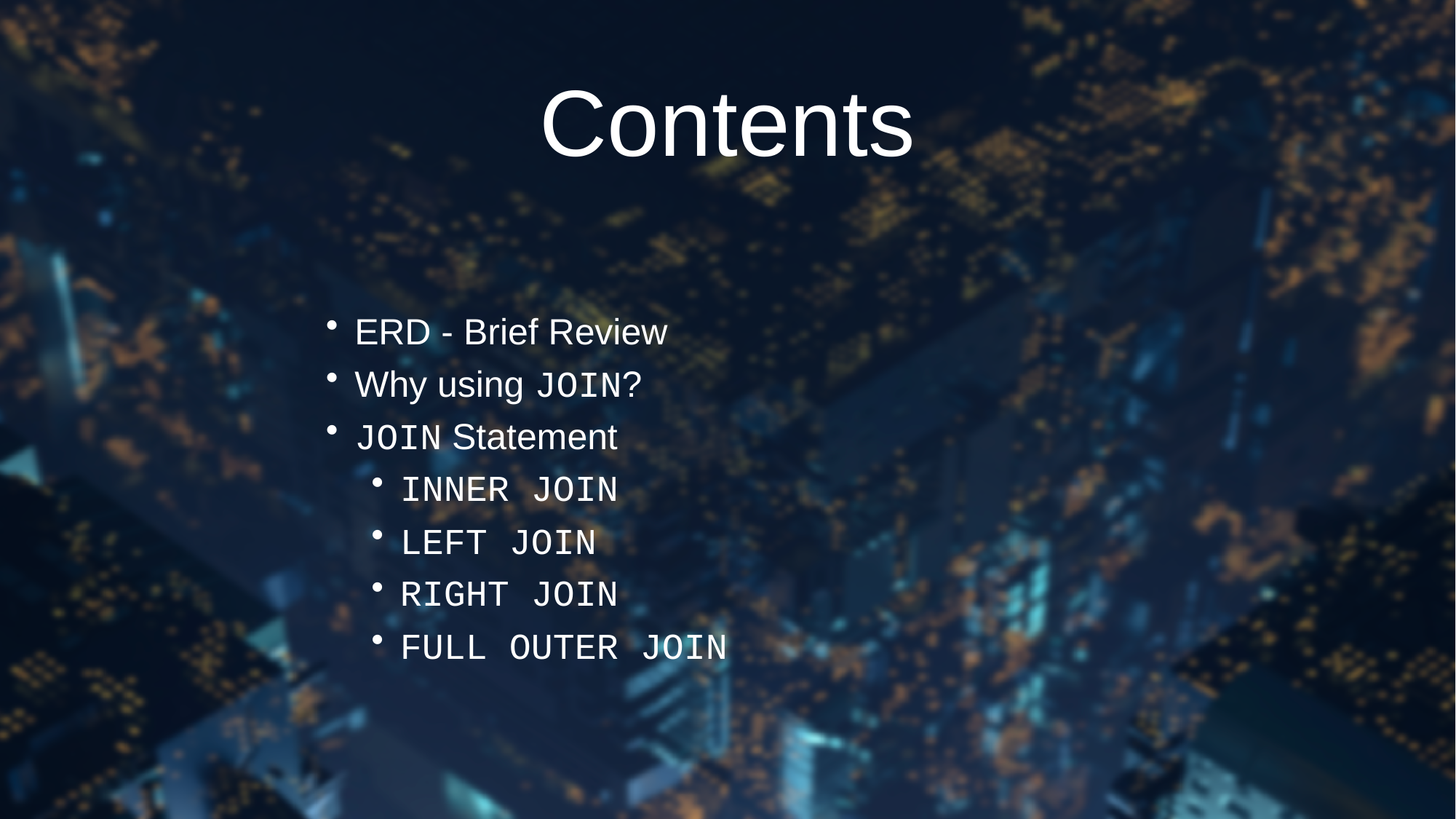

# Contents
ERD - Brief Review
Why using JOIN?
JOIN Statement
INNER JOIN
LEFT JOIN
RIGHT JOIN
FULL OUTER JOIN